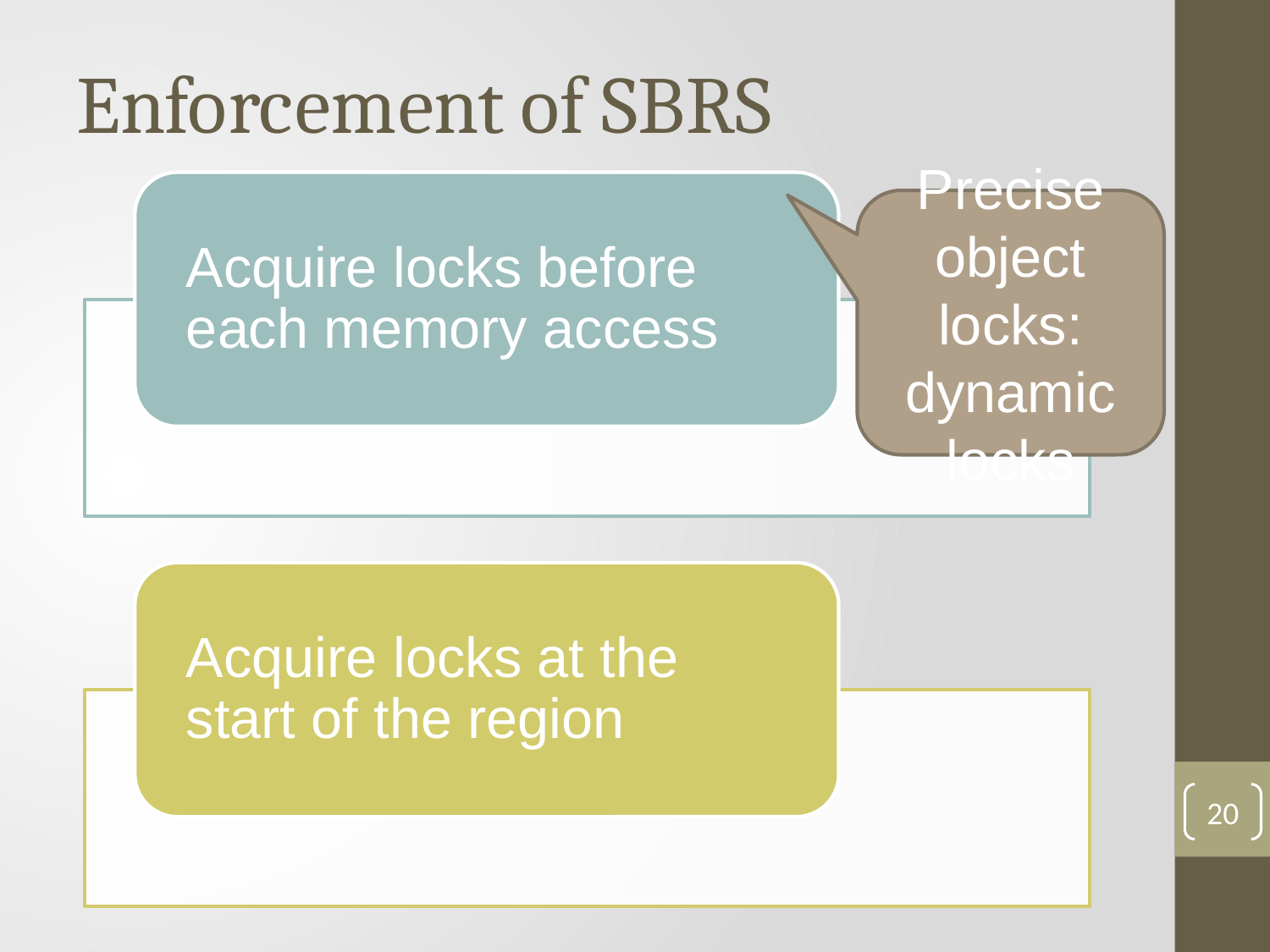

# Enforcement of SBRS
Acquire locks before each memory access
Acquire locks at the start of the region
Precise object locks: dynamic locks
20